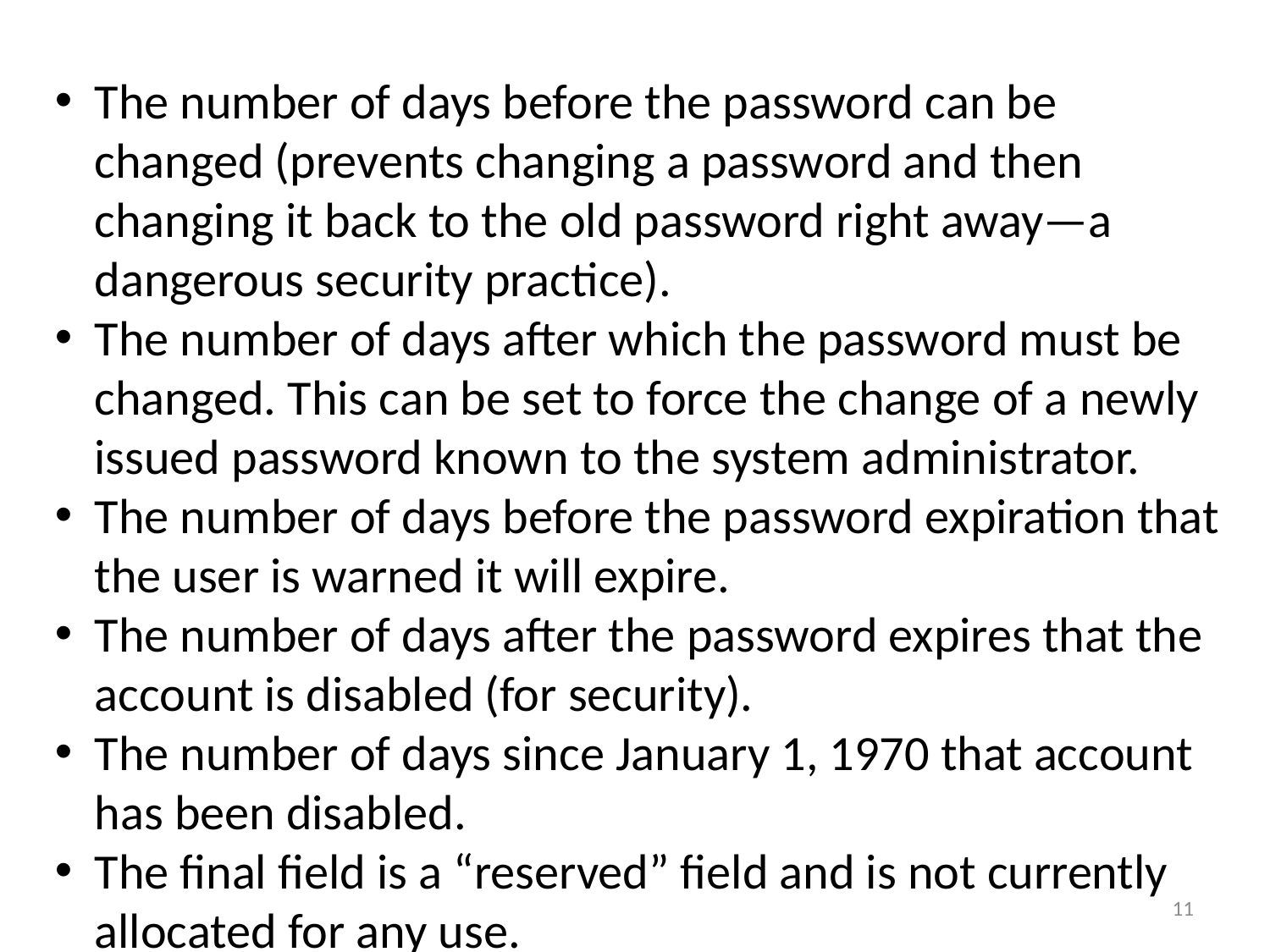

The number of days before the password can be changed (prevents changing a password and then changing it back to the old password right away—a dangerous security practice).
The number of days after which the password must be changed. This can be set to force the change of a newly issued password known to the system administrator.
The number of days before the password expiration that the user is warned it will expire.
The number of days after the password expires that the account is disabled (for security).
The number of days since January 1, 1970 that account has been disabled.
The final field is a “reserved” field and is not currently allocated for any use.
The number of days before the password can be changed (prevents changing a password and then changing it back to the old password right away—a dangerous security practice).
The number of days after which the password must be changed. This can be set to force the change of a newly issued password known to the system administrator.
The number of days before the password expiration that the user is warned it will expire.
The number of days after the password expires that the account is disabled (for security).
The number of days since January 1, 1970 that account has been disabled.
The final field is a “reserved” field and is not currently allocated for any use.

11